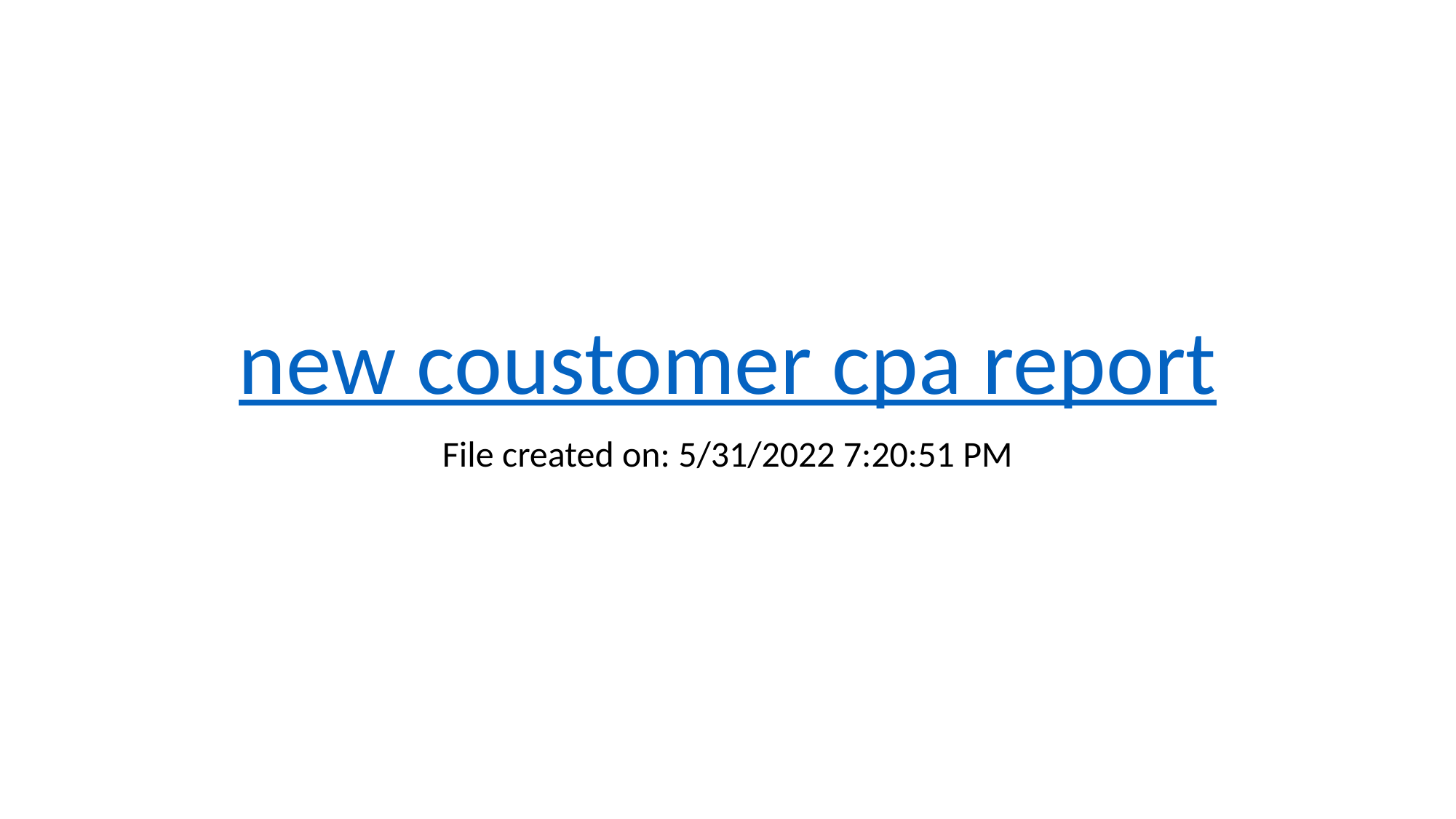

# new coustomer cpa report
File created on: 5/31/2022 7:20:51 PM